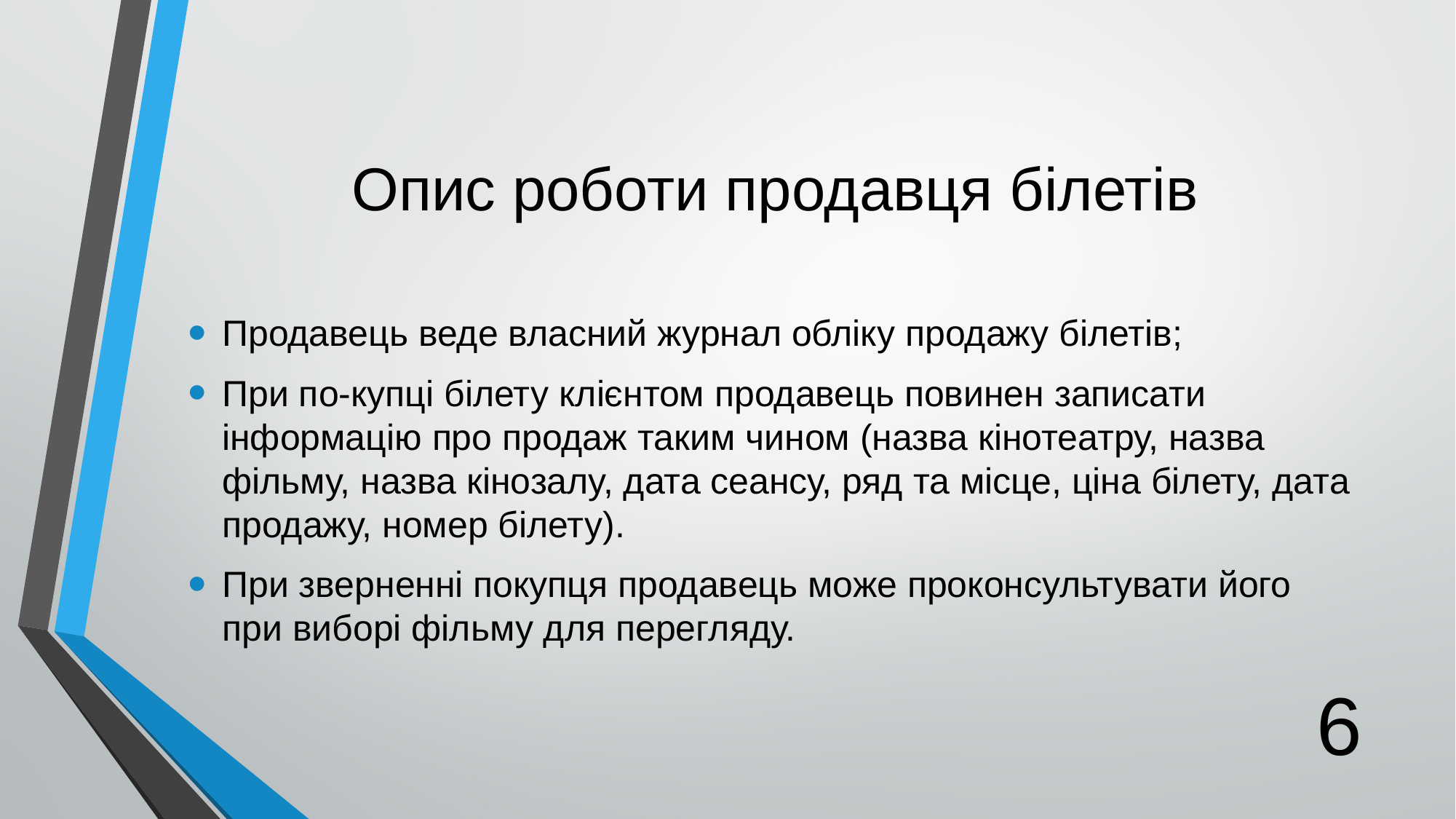

# Опис роботи продавця білетів
Продавець веде власний журнал обліку продажу білетів;
При по-купці білету клієнтом продавець повинен записати інформацію про продаж таким чином (назва кінотеатру, назва фільму, назва кінозалу, дата сеансу, ряд та місце, ціна білету, дата продажу, номер білету).
При зверненні покупця продавець може проконсультувати його при виборі фільму для перегляду.
6